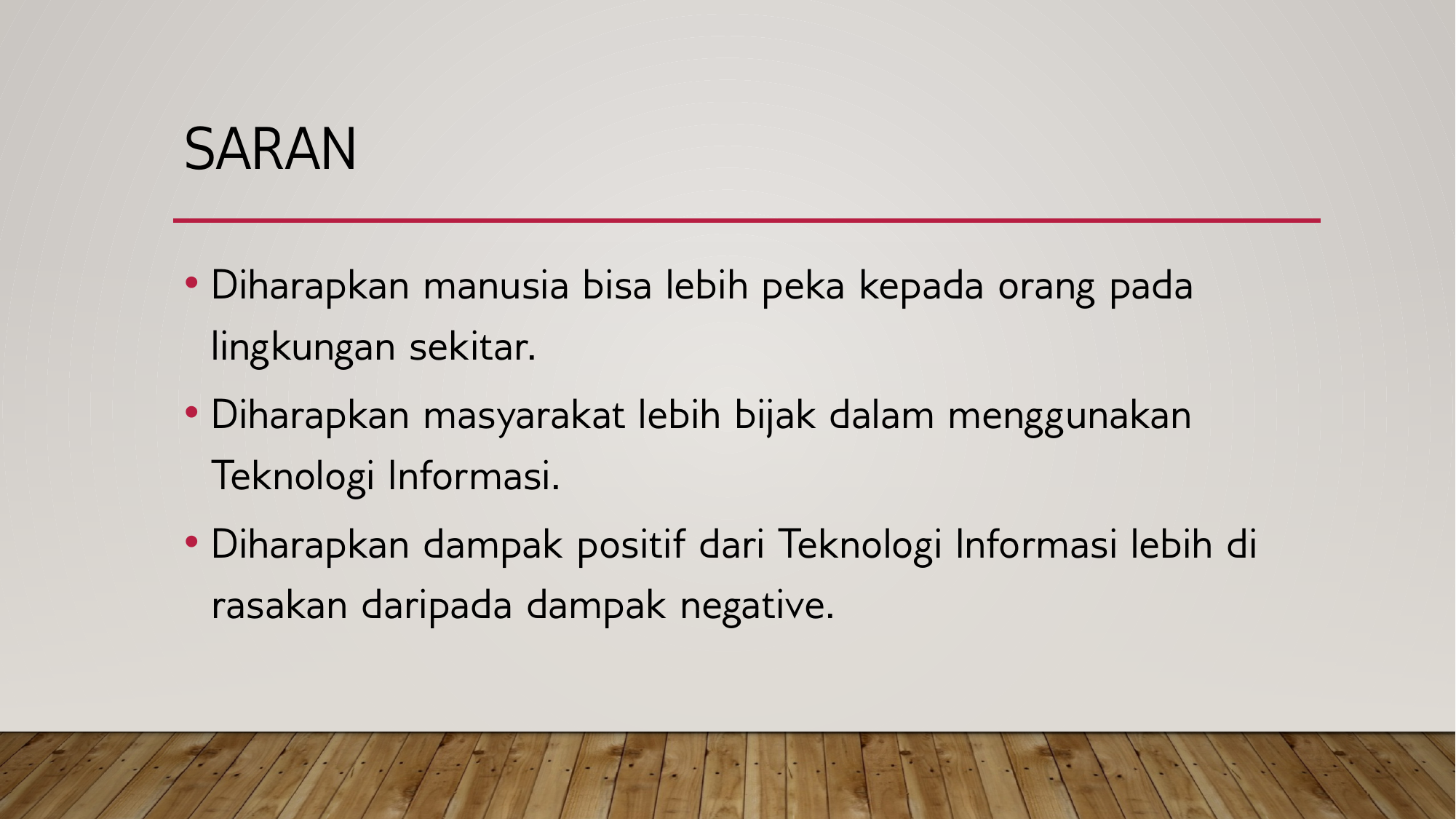

# SARAN
Diharapkan manusia bisa lebih peka kepada orang pada lingkungan sekitar.
Diharapkan masyarakat lebih bijak dalam menggunakan Teknologi Informasi.
Diharapkan dampak positif dari Teknologi Informasi lebih di rasakan daripada dampak negative.